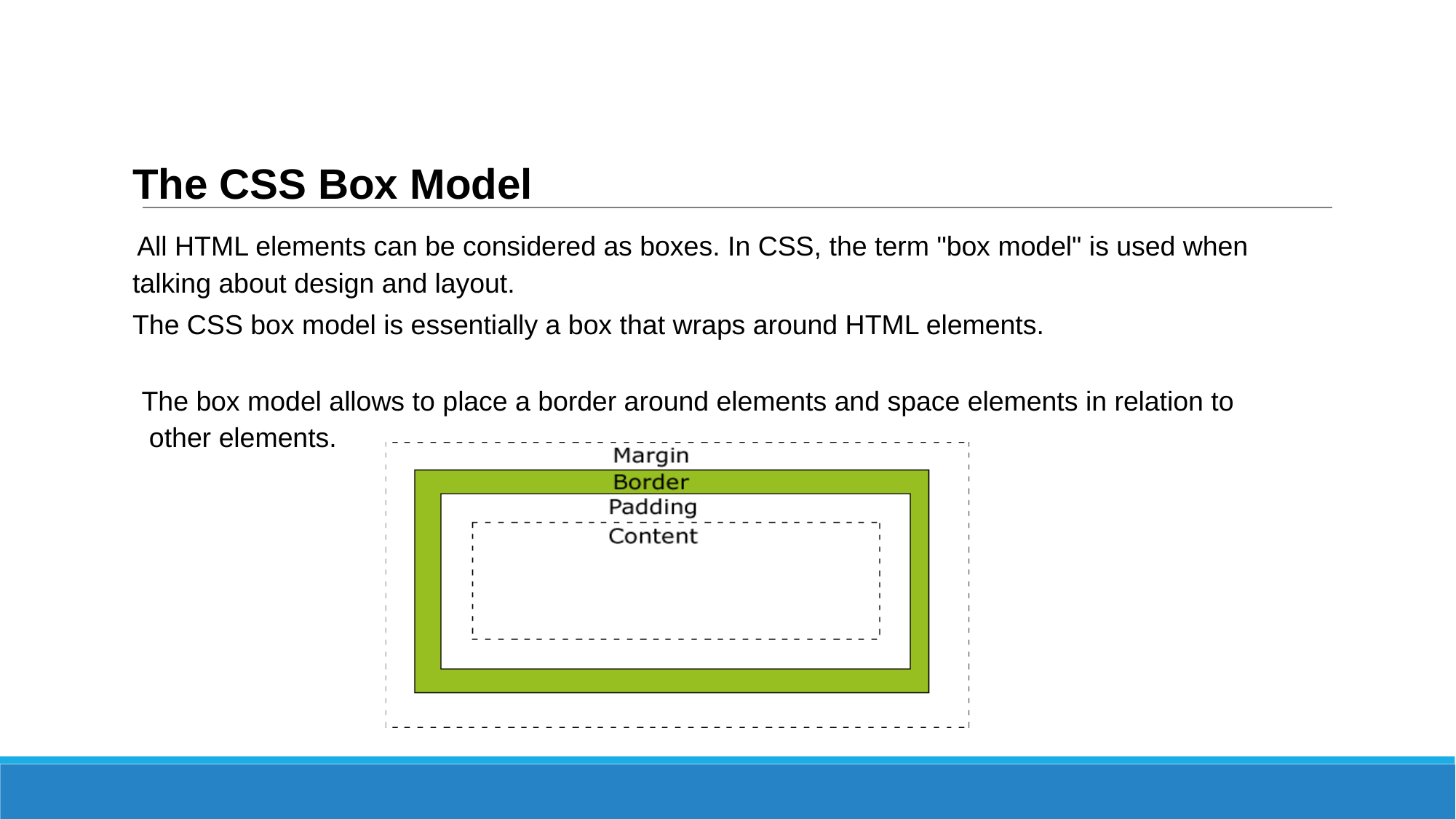

# The CSS Box Model
All HTML elements can be considered as boxes. In CSS, the term "box model" is used when  talking about design and layout.

The CSS box model is essentially a box that wraps around HTML elements.
The box model allows to place a border around elements and space elements in relation to  other elements.